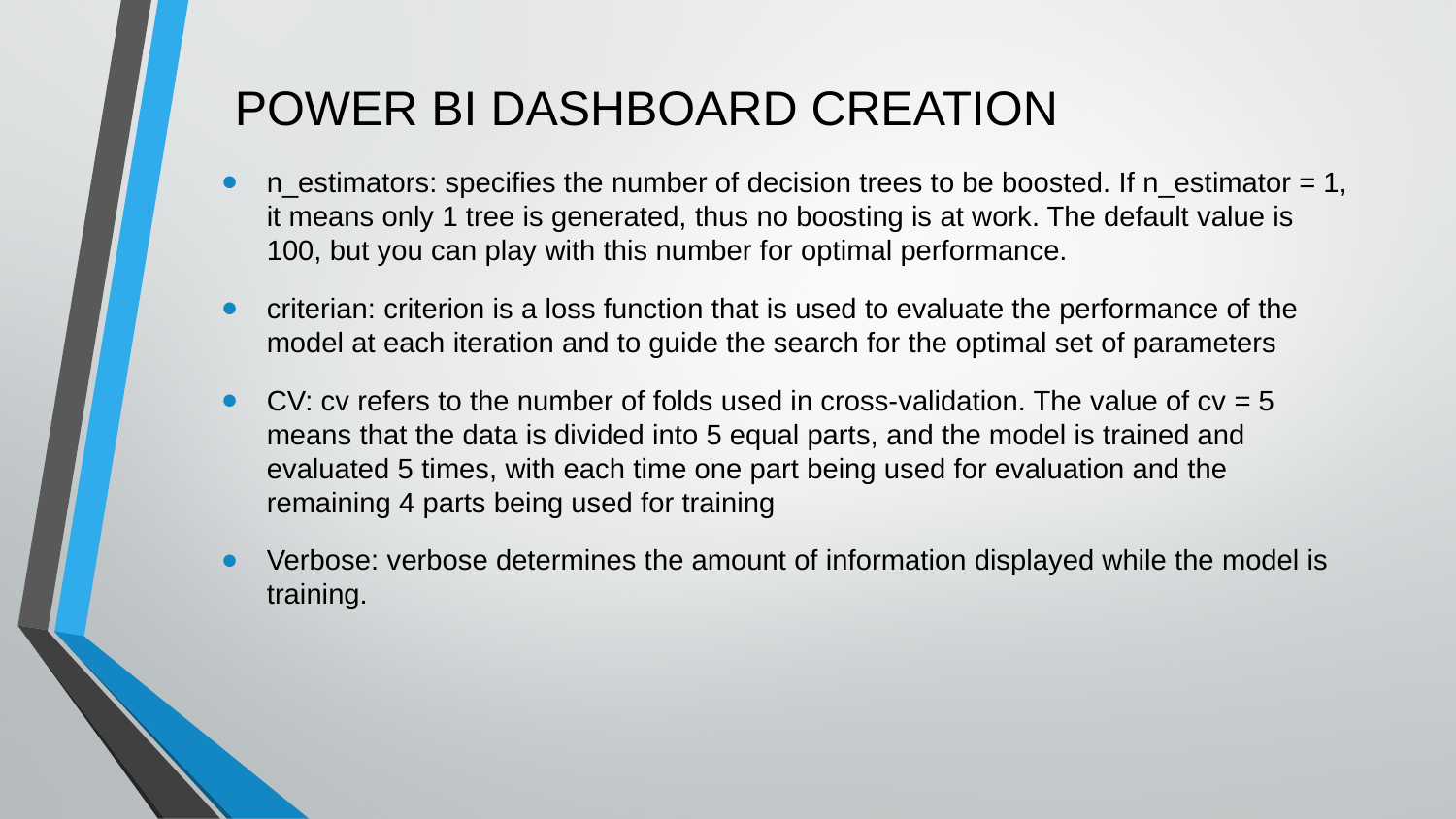

# POWER BI DASHBOARD CREATION
n_estimators: specifies the number of decision trees to be boosted. If n_estimator = 1, it means only 1 tree is generated, thus no boosting is at work. The default value is 100, but you can play with this number for optimal performance.
criterian: criterion is a loss function that is used to evaluate the performance of the model at each iteration and to guide the search for the optimal set of parameters
CV: cv refers to the number of folds used in cross-validation. The value of cv = 5 means that the data is divided into 5 equal parts, and the model is trained and evaluated 5 times, with each time one part being used for evaluation and the remaining 4 parts being used for training
Verbose: verbose determines the amount of information displayed while the model is training.